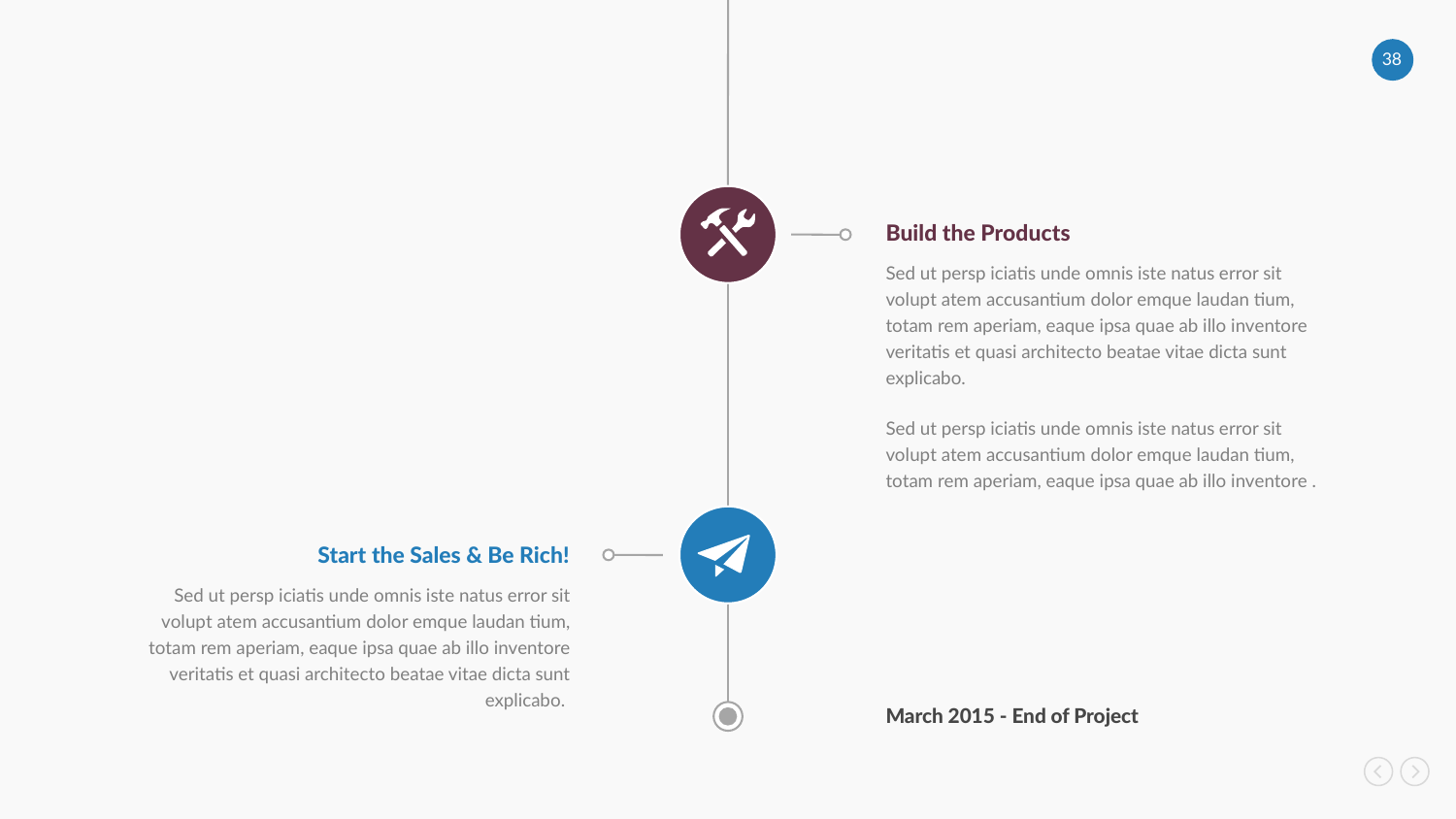

Build the Products
Sed ut persp iciatis unde omnis iste natus error sit volupt atem accusantium dolor emque laudan tium, totam rem aperiam, eaque ipsa quae ab illo inventore veritatis et quasi architecto beatae vitae dicta sunt explicabo.
Sed ut persp iciatis unde omnis iste natus error sit volupt atem accusantium dolor emque laudan tium, totam rem aperiam, eaque ipsa quae ab illo inventore .

Start the Sales & Be Rich!
Sed ut persp iciatis unde omnis iste natus error sit volupt atem accusantium dolor emque laudan tium, totam rem aperiam, eaque ipsa quae ab illo inventore veritatis et quasi architecto beatae vitae dicta sunt explicabo.

March 2015 - End of Project